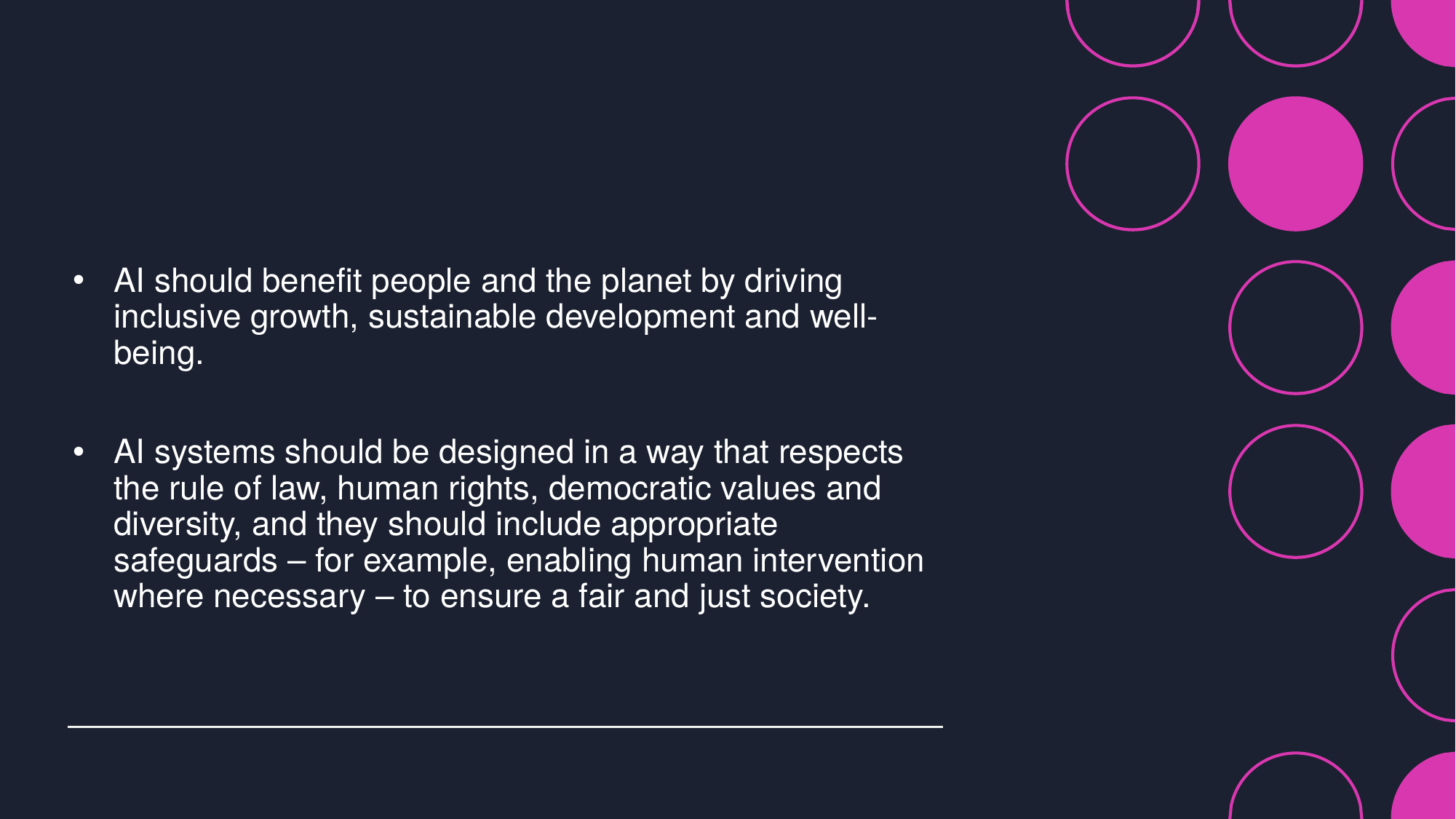

#
AI should benefit people and the planet by driving inclusive growth, sustainable development and well-being.

AI systems should be designed in a way that respects the rule of law, human rights, democratic values and diversity, and they should include appropriate safeguards – for example, enabling human intervention where necessary – to ensure a fair and just society.